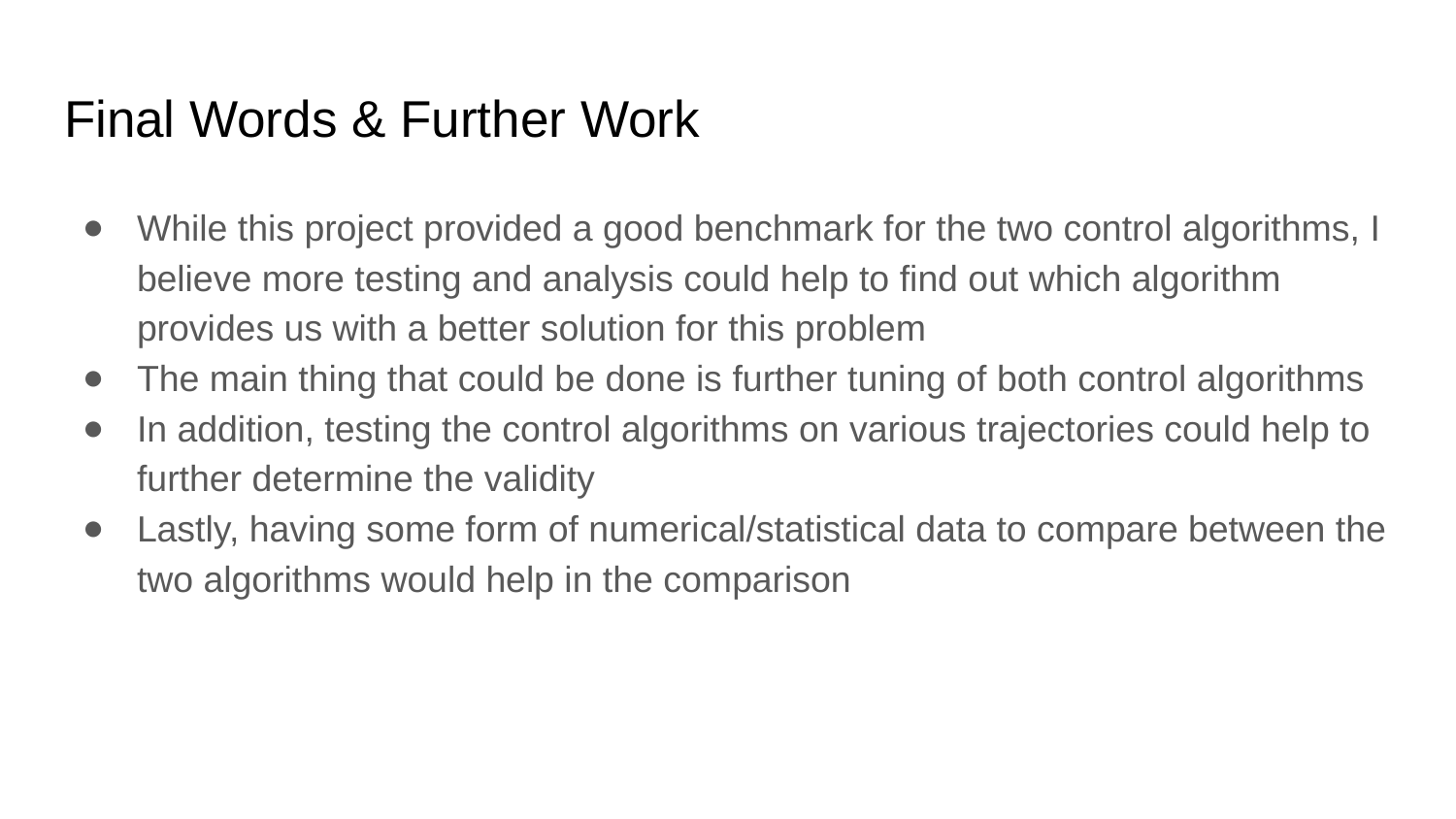

# Final Words & Further Work
While this project provided a good benchmark for the two control algorithms, I believe more testing and analysis could help to find out which algorithm provides us with a better solution for this problem
The main thing that could be done is further tuning of both control algorithms
In addition, testing the control algorithms on various trajectories could help to further determine the validity
Lastly, having some form of numerical/statistical data to compare between the two algorithms would help in the comparison